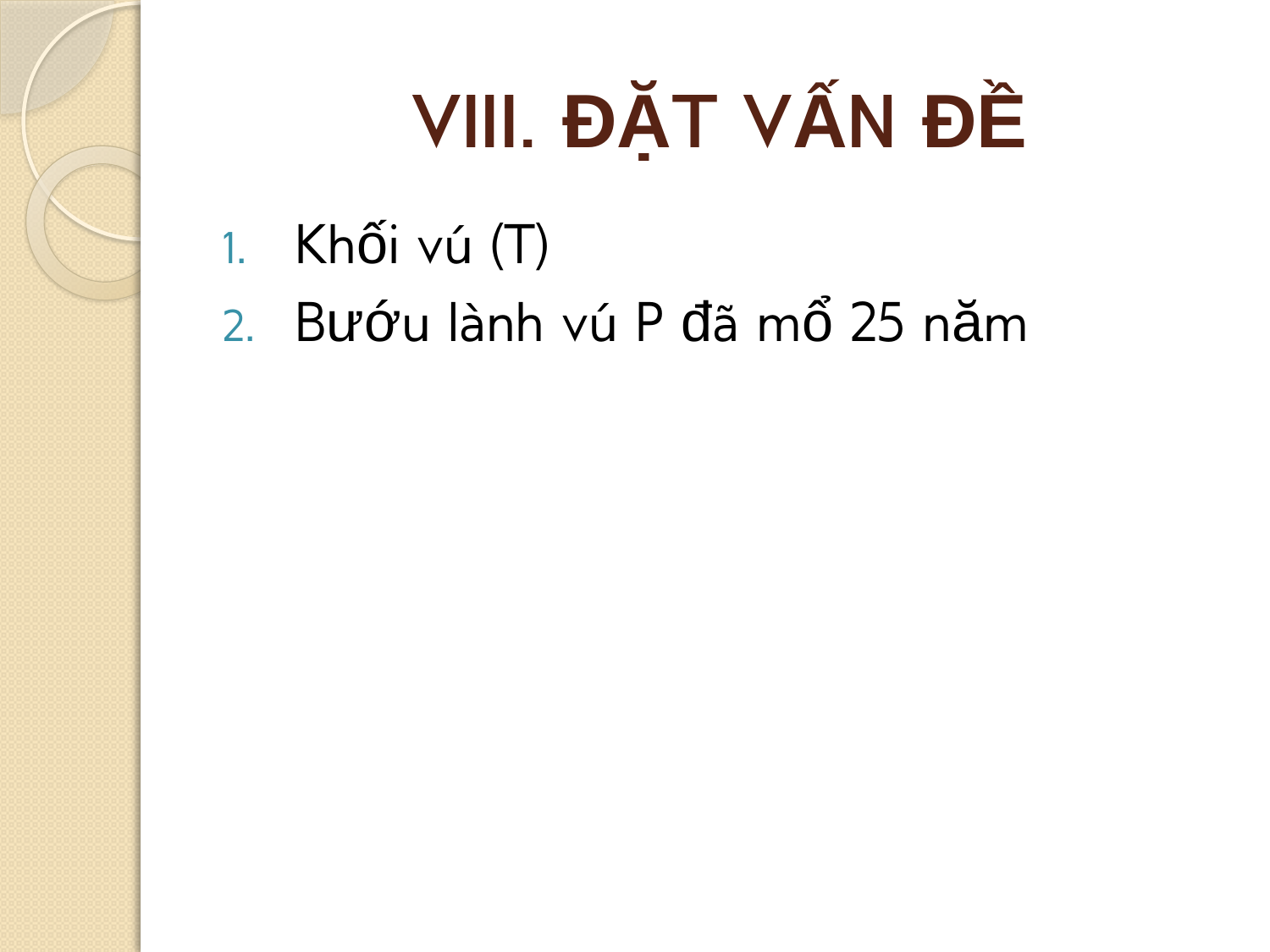

# VIII. ĐẶT VẤN ĐỀ
Khối vú (T)
Bướu lành vú P đã mổ 25 năm